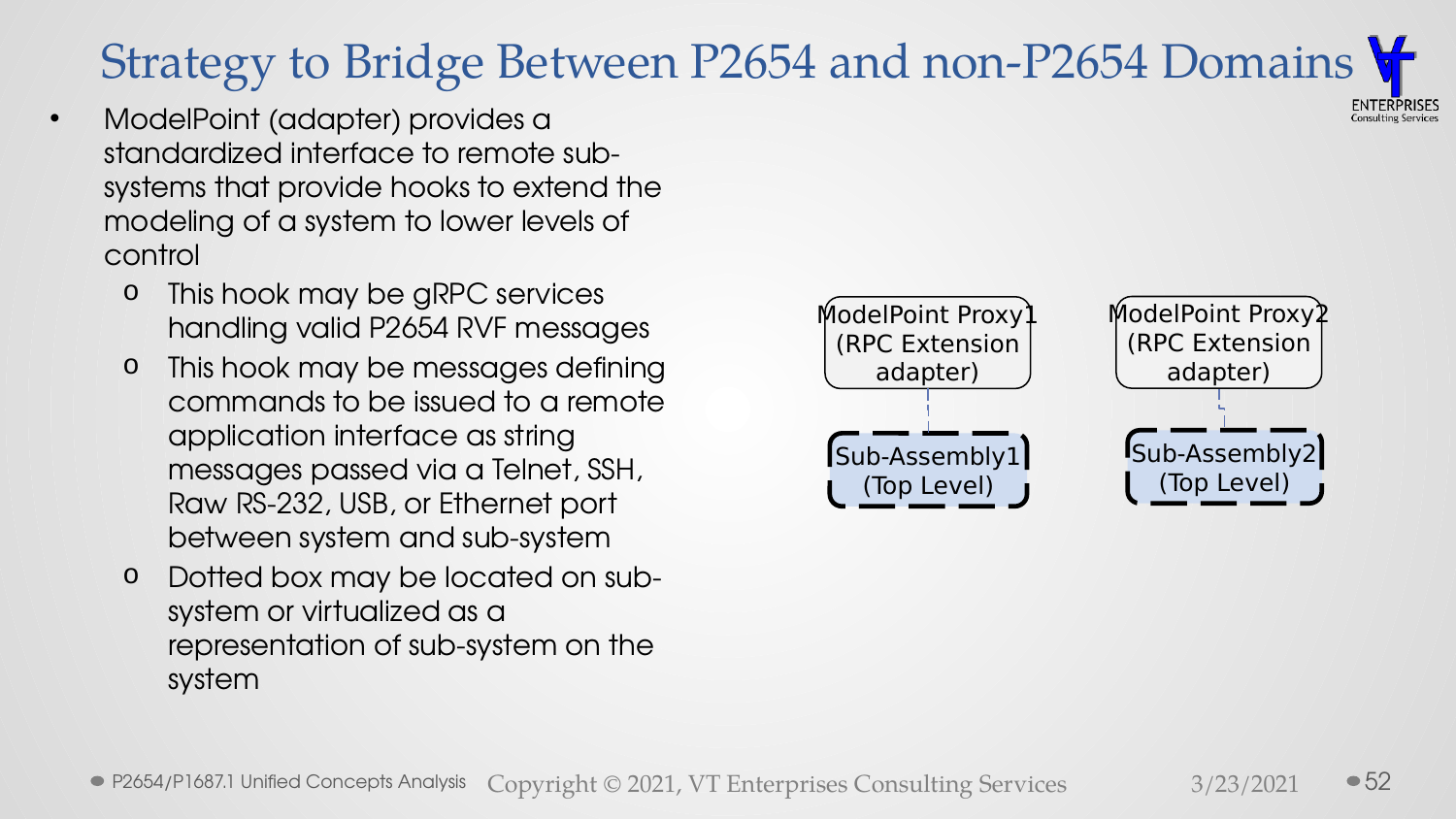

# Strategy to Bridge Between P2654 and non-P2654 Domains
ModelPoint (adapter) provides a standardized interface to remote sub-systems that provide hooks to extend the modeling of a system to lower levels of control
This hook may be gRPC services handling valid P2654 RVF messages
This hook may be messages defining commands to be issued to a remote application interface as string messages passed via a Telnet, SSH, Raw RS-232, USB, or Ethernet port between system and sub-system
Dotted box may be located on sub-system or virtualized as a representation of sub-system on the system
ModelPoint Proxy2
(RPC Extension
adapter)
ModelPoint Proxy1
(RPC Extension
adapter)
Sub-Assembly2
(Top Level)
Sub-Assembly1
(Top Level)
P2654/P1687.1 Unified Concepts Analysis
52
3/23/2021